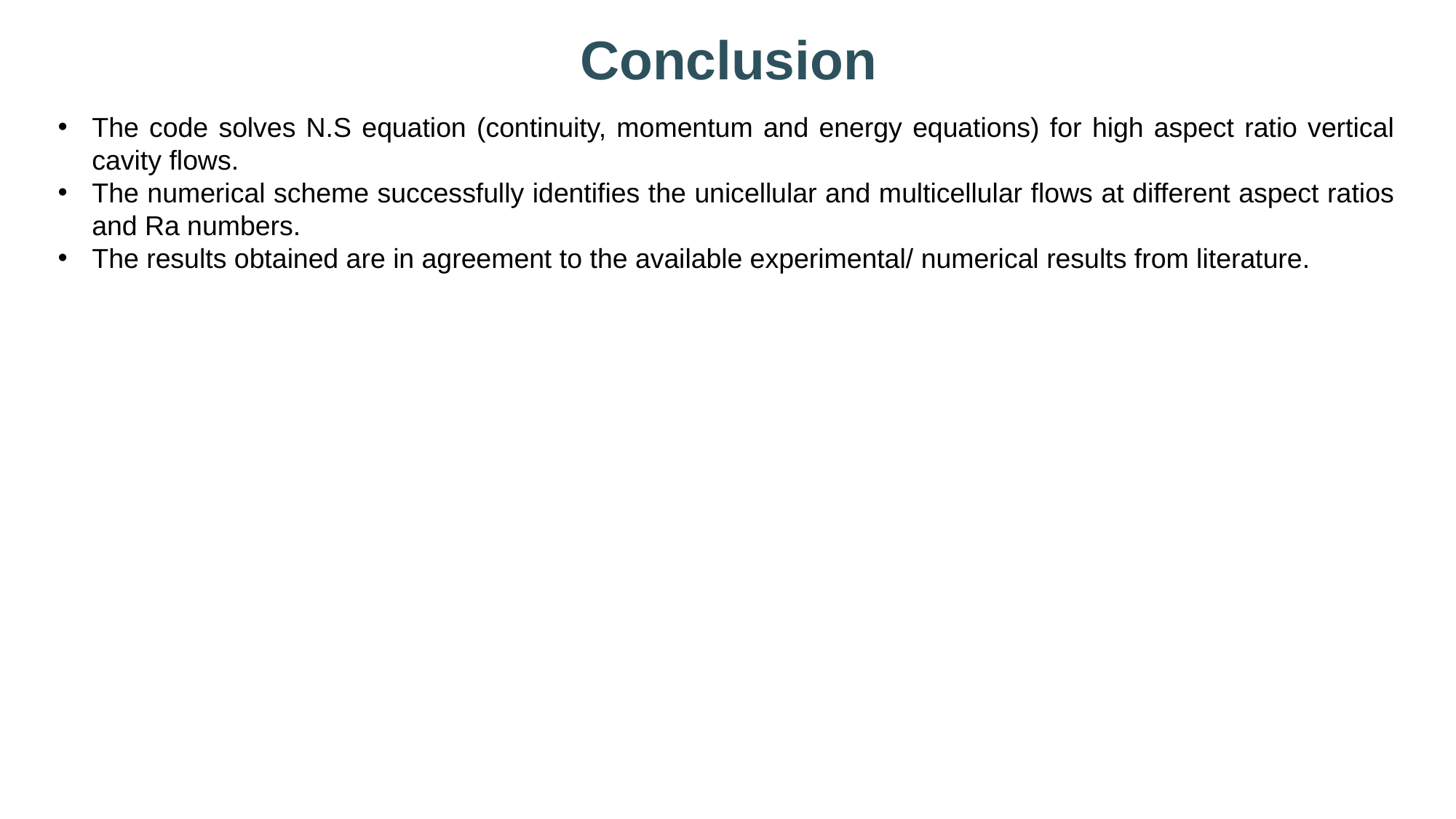

# Conclusion
The code solves N.S equation (continuity, momentum and energy equations) for high aspect ratio vertical cavity flows.
The numerical scheme successfully identifies the unicellular and multicellular flows at different aspect ratios and Ra numbers.
The results obtained are in agreement to the available experimental/ numerical results from literature.